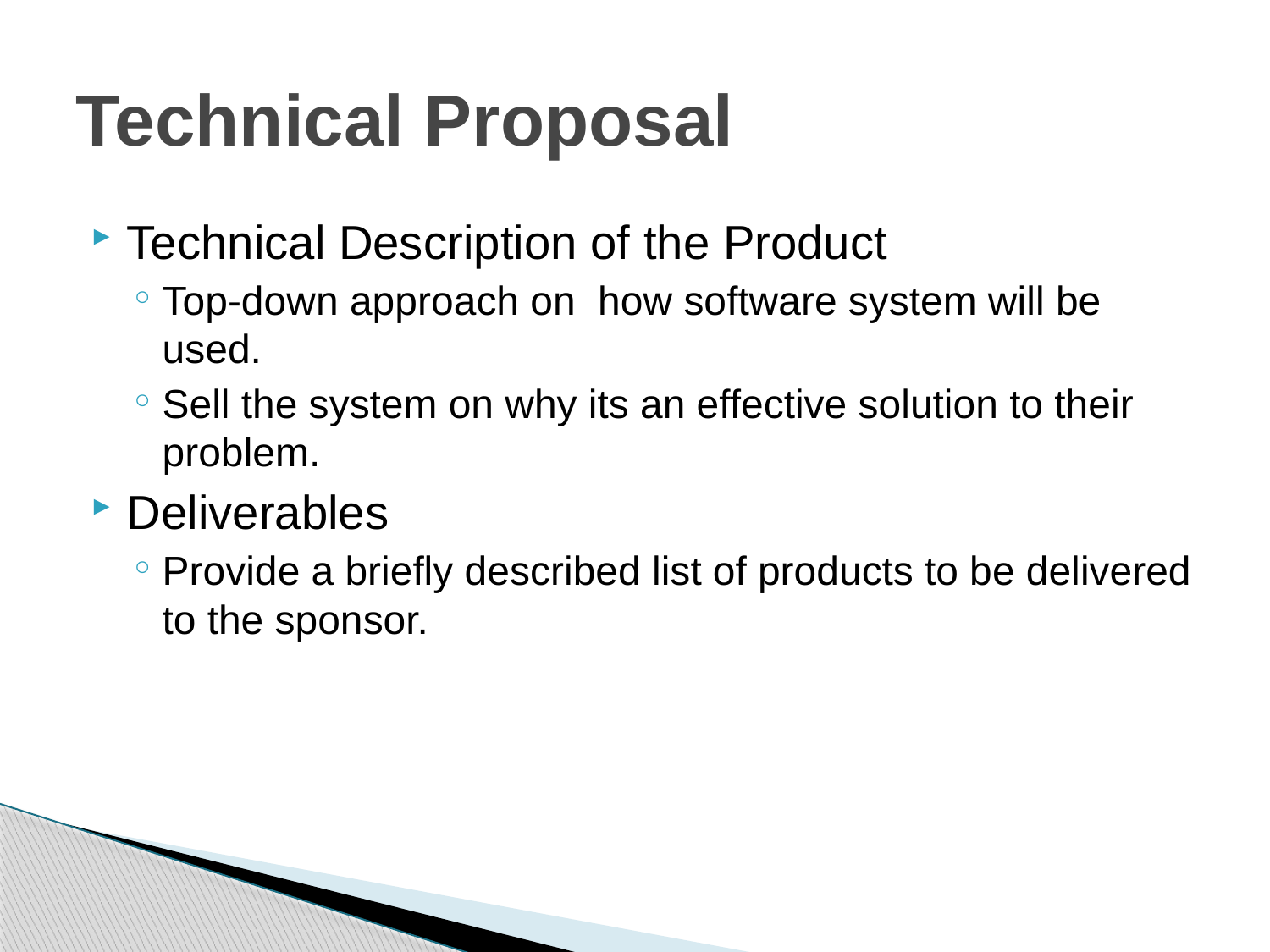

# Technical Proposal
Technical Description of the Product
Top-down approach on  how software system will be used.
Sell the system on why its an effective solution to their problem.
Deliverables
Provide a briefly described list of products to be delivered to the sponsor.